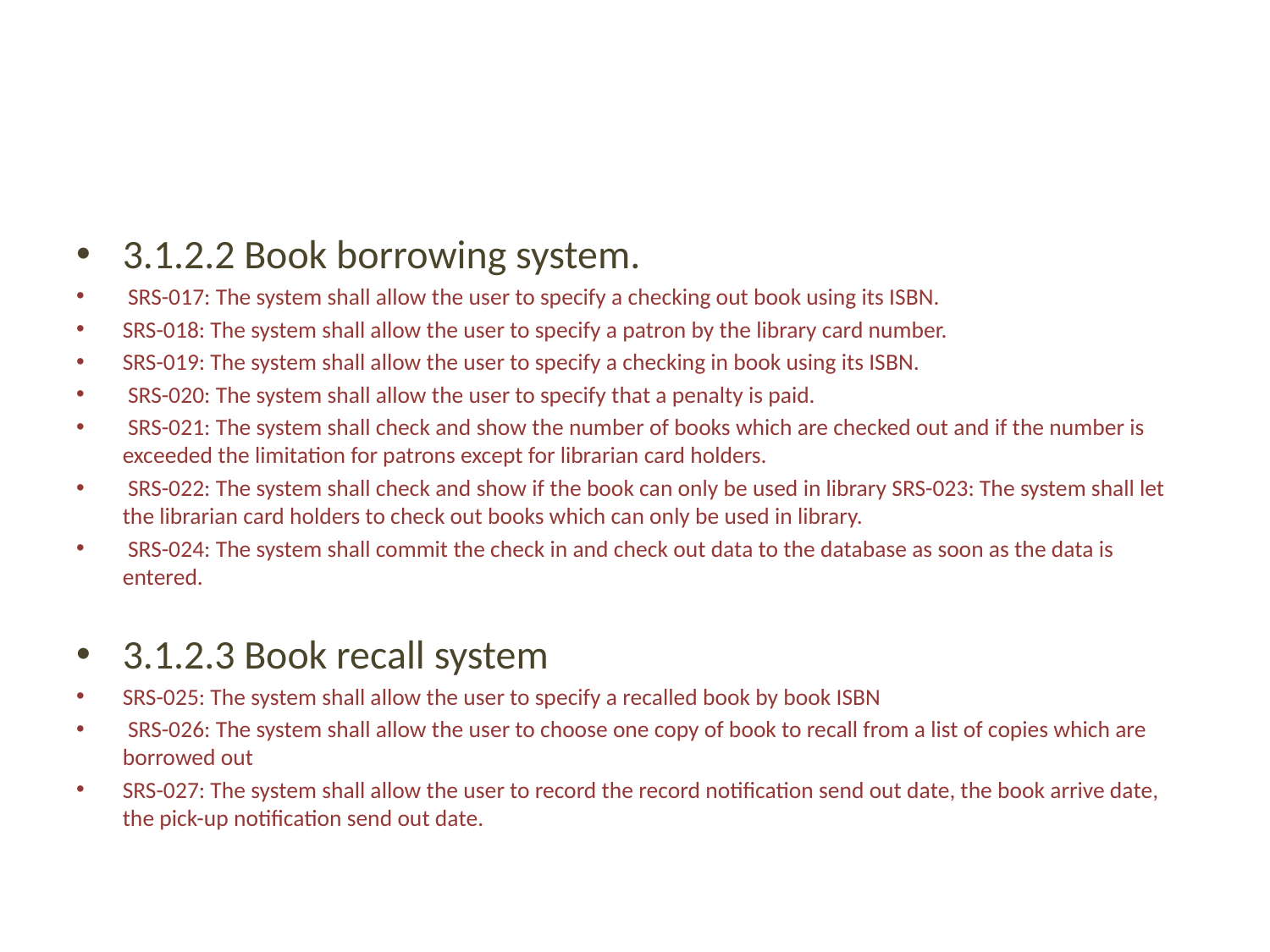

#
3.1.2.2 Book borrowing system.
 SRS-017: The system shall allow the user to specify a checking out book using its ISBN.
SRS-018: The system shall allow the user to specify a patron by the library card number.
SRS-019: The system shall allow the user to specify a checking in book using its ISBN.
 SRS-020: The system shall allow the user to specify that a penalty is paid.
 SRS-021: The system shall check and show the number of books which are checked out and if the number is exceeded the limitation for patrons except for librarian card holders.
 SRS-022: The system shall check and show if the book can only be used in library SRS-023: The system shall let the librarian card holders to check out books which can only be used in library.
 SRS-024: The system shall commit the check in and check out data to the database as soon as the data is entered.

3.1.2.3 Book recall system
SRS-025: The system shall allow the user to specify a recalled book by book ISBN
 SRS-026: The system shall allow the user to choose one copy of book to recall from a list of copies which are borrowed out
SRS-027: The system shall allow the user to record the record notification send out date, the book arrive date, the pick-up notification send out date.